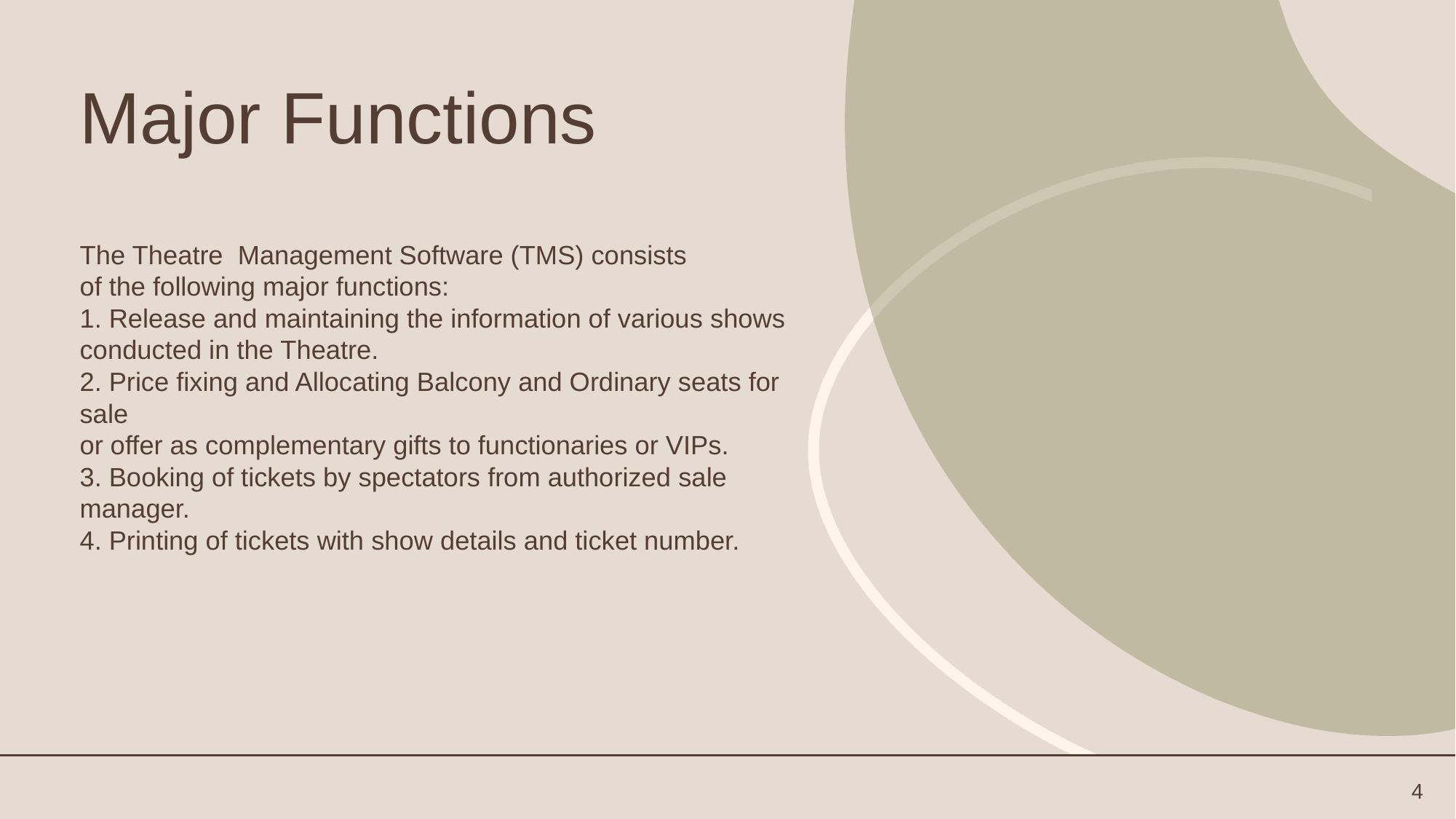

# Major Functions
The Theatre  Management Software (TMS) consists
of the following major functions:
1. Release and maintaining the information of various shows
conducted in the Theatre.
2. Price fixing and Allocating Balcony and Ordinary seats for sale
or offer as complementary gifts to functionaries or VIPs.
3. Booking of tickets by spectators from authorized sale
manager.
4. Printing of tickets with show details and ticket number.
4